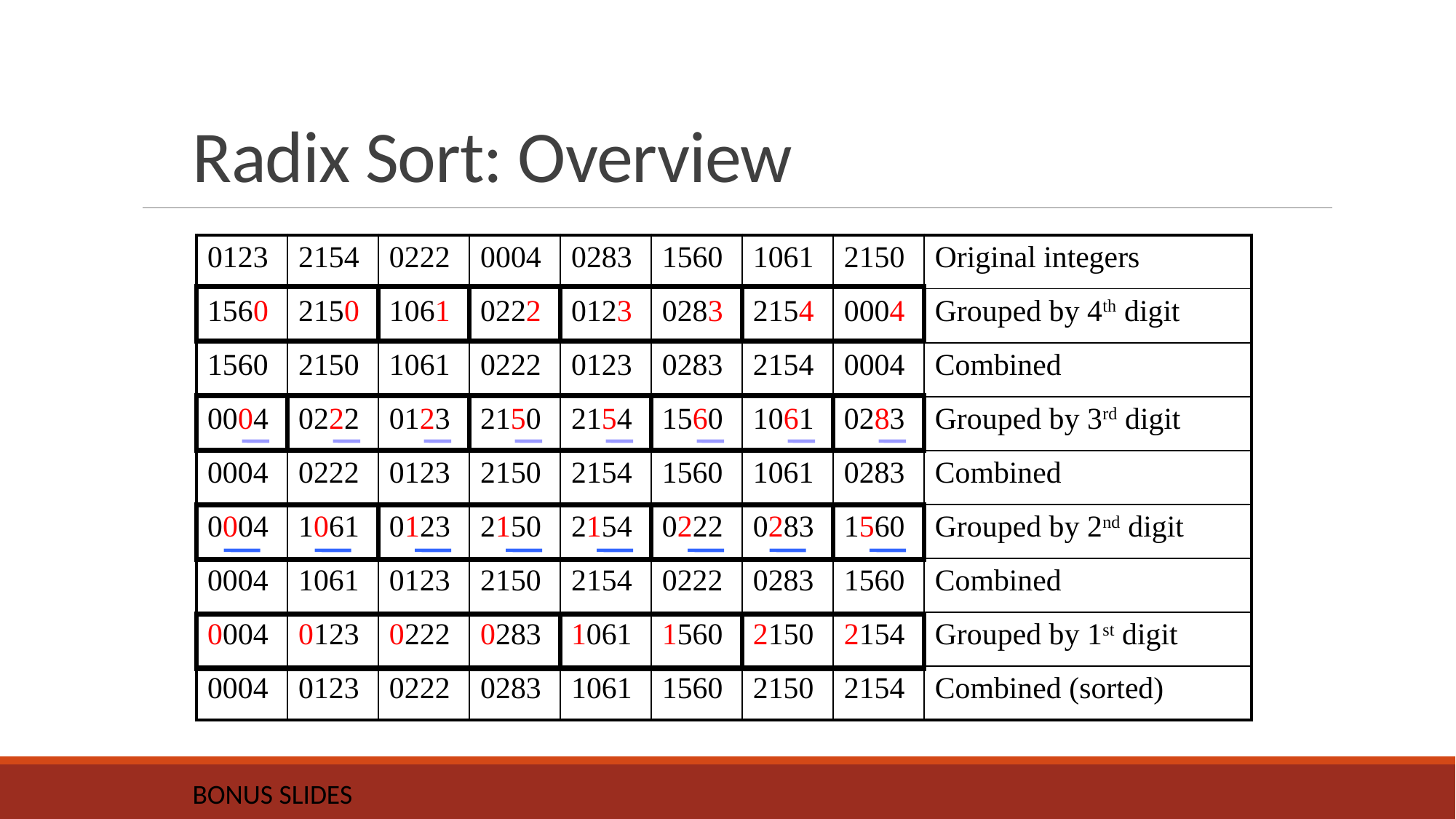

# Radix Sort: Overview
| 0123 | 2154 | 0222 | 0004 | 0283 | 1560 | 1061 | 2150 | Original integers |
| --- | --- | --- | --- | --- | --- | --- | --- | --- |
| 1560 | 2150 | 1061 | 0222 | 0123 | 0283 | 2154 | 0004 | Grouped by 4th digit |
| 1560 | 2150 | 1061 | 0222 | 0123 | 0283 | 2154 | 0004 | Combined |
| 0004 | 0222 | 0123 | 2150 | 2154 | 1560 | 1061 | 0283 | Grouped by 3rd digit |
| 0004 | 0222 | 0123 | 2150 | 2154 | 1560 | 1061 | 0283 | Combined |
| 0004 | 1061 | 0123 | 2150 | 2154 | 0222 | 0283 | 1560 | Grouped by 2nd digit |
| 0004 | 1061 | 0123 | 2150 | 2154 | 0222 | 0283 | 1560 | Combined |
| 0004 | 0123 | 0222 | 0283 | 1061 | 1560 | 2150 | 2154 | Grouped by 1st digit |
| 0004 | 0123 | 0222 | 0283 | 1061 | 1560 | 2150 | 2154 | Combined (sorted) |

BONUS SLIDES